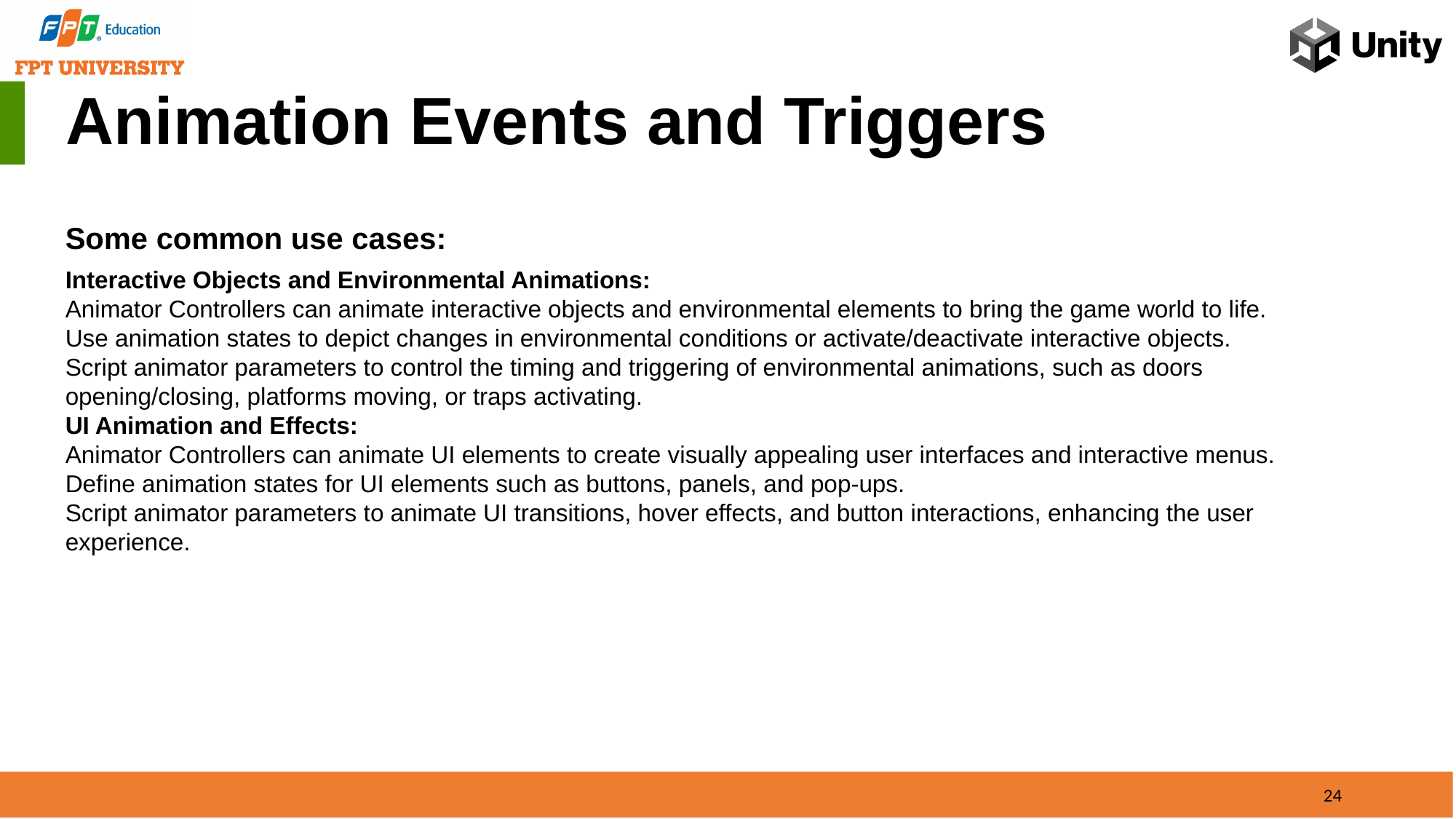

Animation Events and Triggers

Some common use cases:
Interactive Objects and Environmental Animations:
Animator Controllers can animate interactive objects and environmental elements to bring the game world to life.
Use animation states to depict changes in environmental conditions or activate/deactivate interactive objects.
Script animator parameters to control the timing and triggering of environmental animations, such as doors opening/closing, platforms moving, or traps activating.
UI Animation and Effects:
Animator Controllers can animate UI elements to create visually appealing user interfaces and interactive menus.
Define animation states for UI elements such as buttons, panels, and pop-ups.
Script animator parameters to animate UI transitions, hover effects, and button interactions, enhancing the user experience.
24